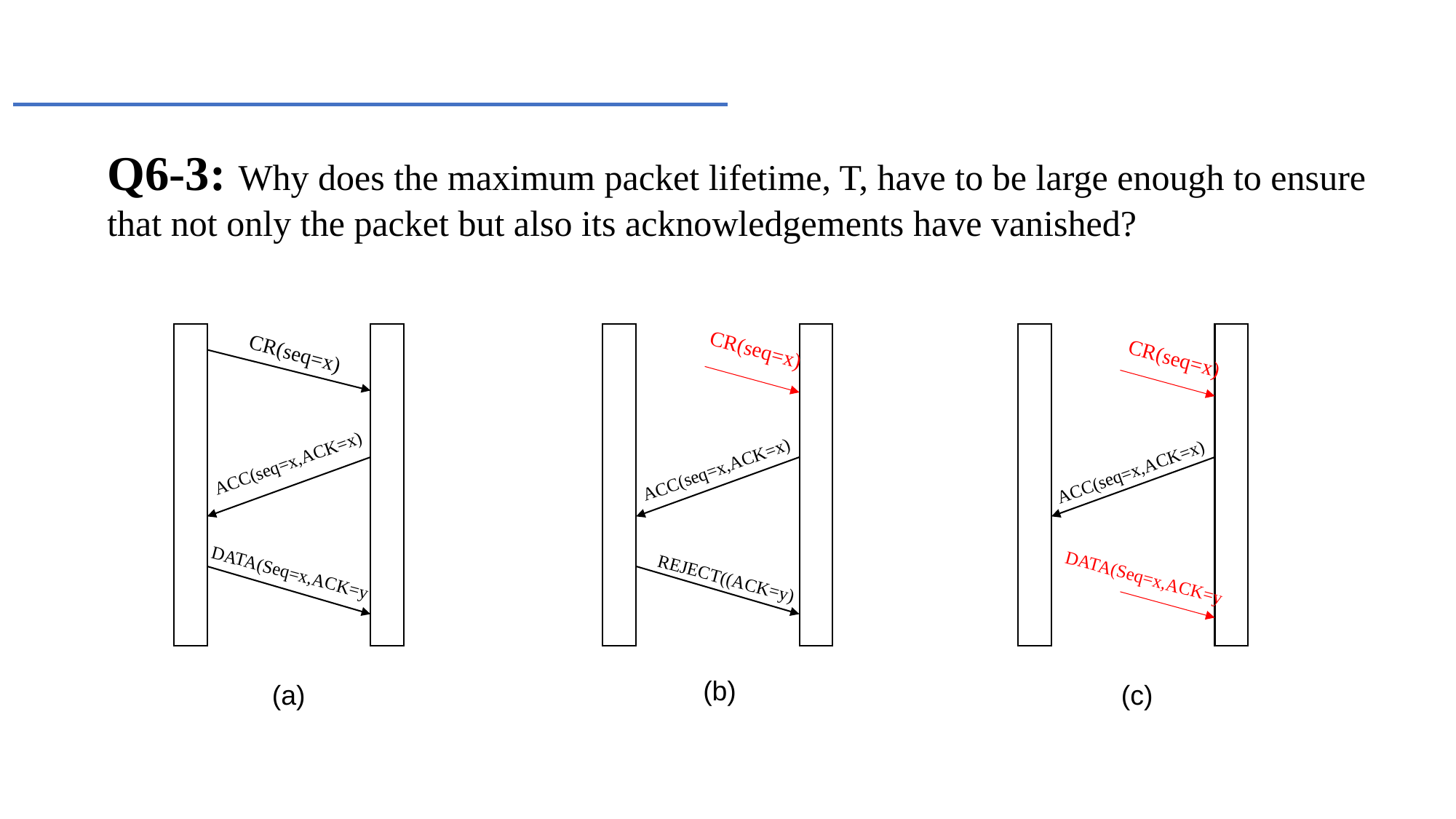

Q6-3: Why does the maximum packet lifetime, T, have to be large enough to ensure that not only the packet but also its acknowledgements have vanished?

CR(seq=x)
CR(seq=x)
CR(seq=x)
ACC(seq=x,ACK=x)
ACC(seq=x,ACK=x)
ACC(seq=x,ACK=x)
DATA(Seq=x,ACK=y
DATA(Seq=x,ACK=y
REJECT((ACK=y)
(b)
(a)
(c)